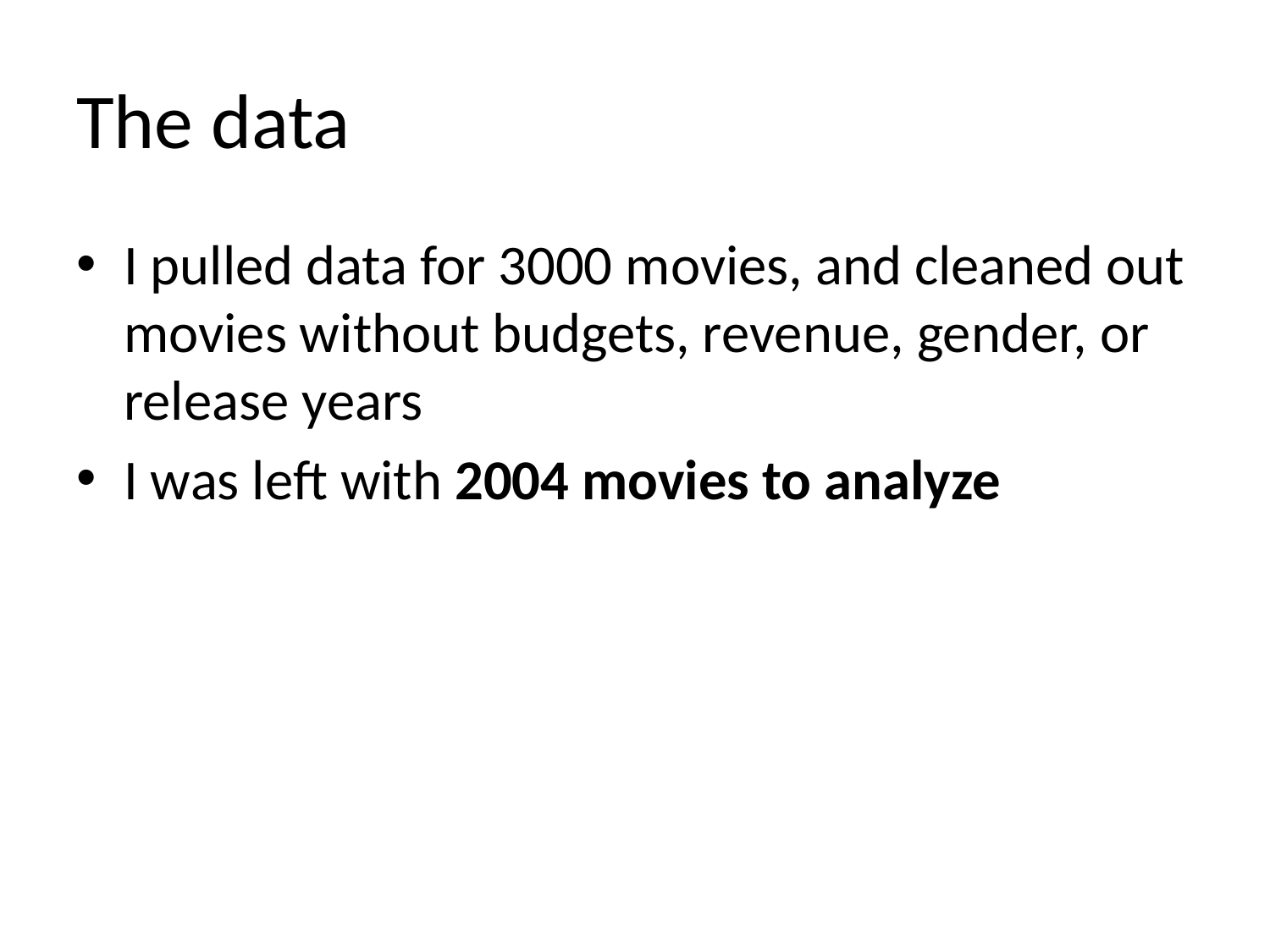

# The data
I pulled data for 3000 movies, and cleaned out movies without budgets, revenue, gender, or release years
I was left with 2004 movies to analyze